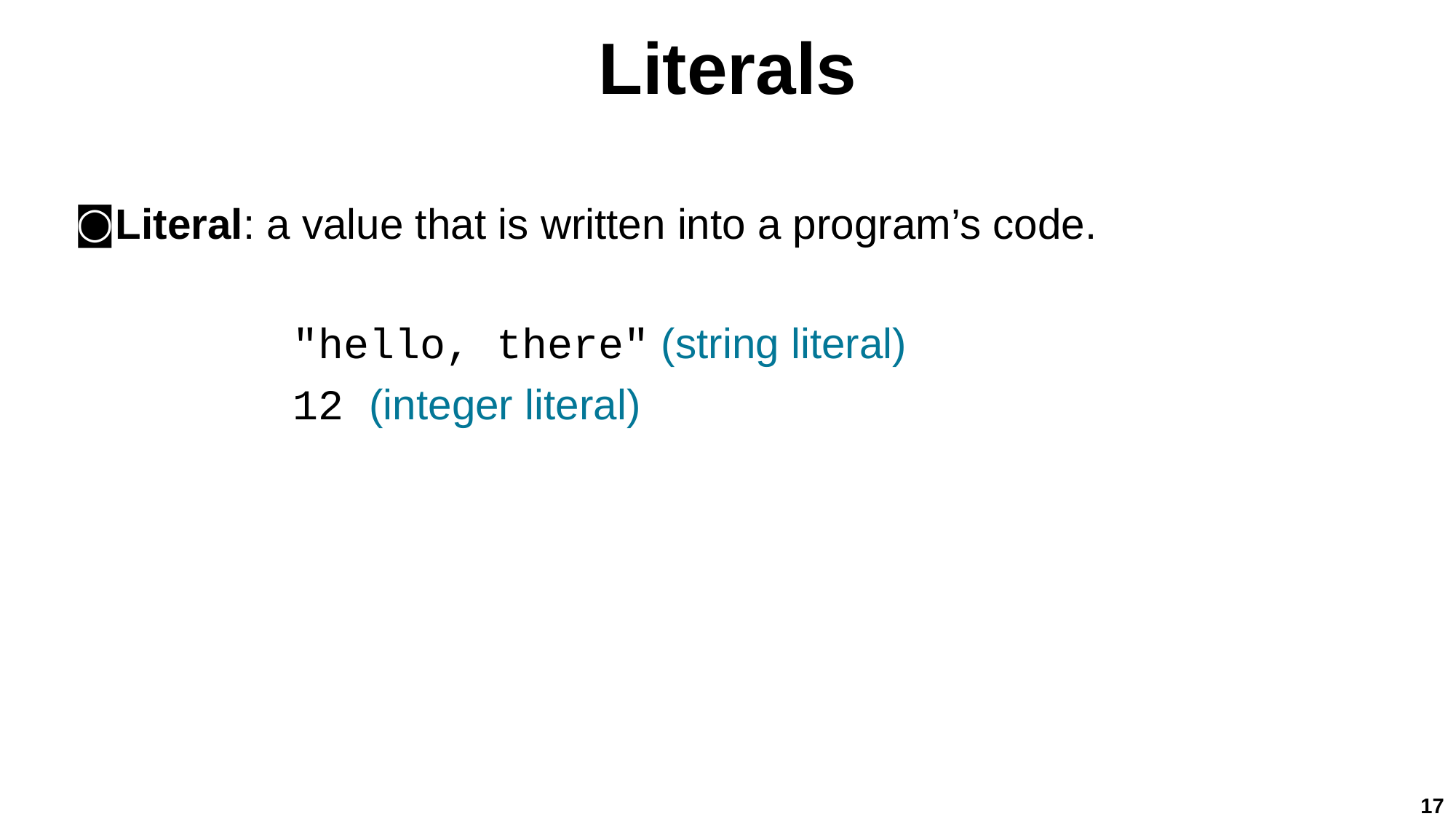

# Literals
Literal: a value that is written into a program’s code.
"hello, there" (string literal)
12 (integer literal)
17